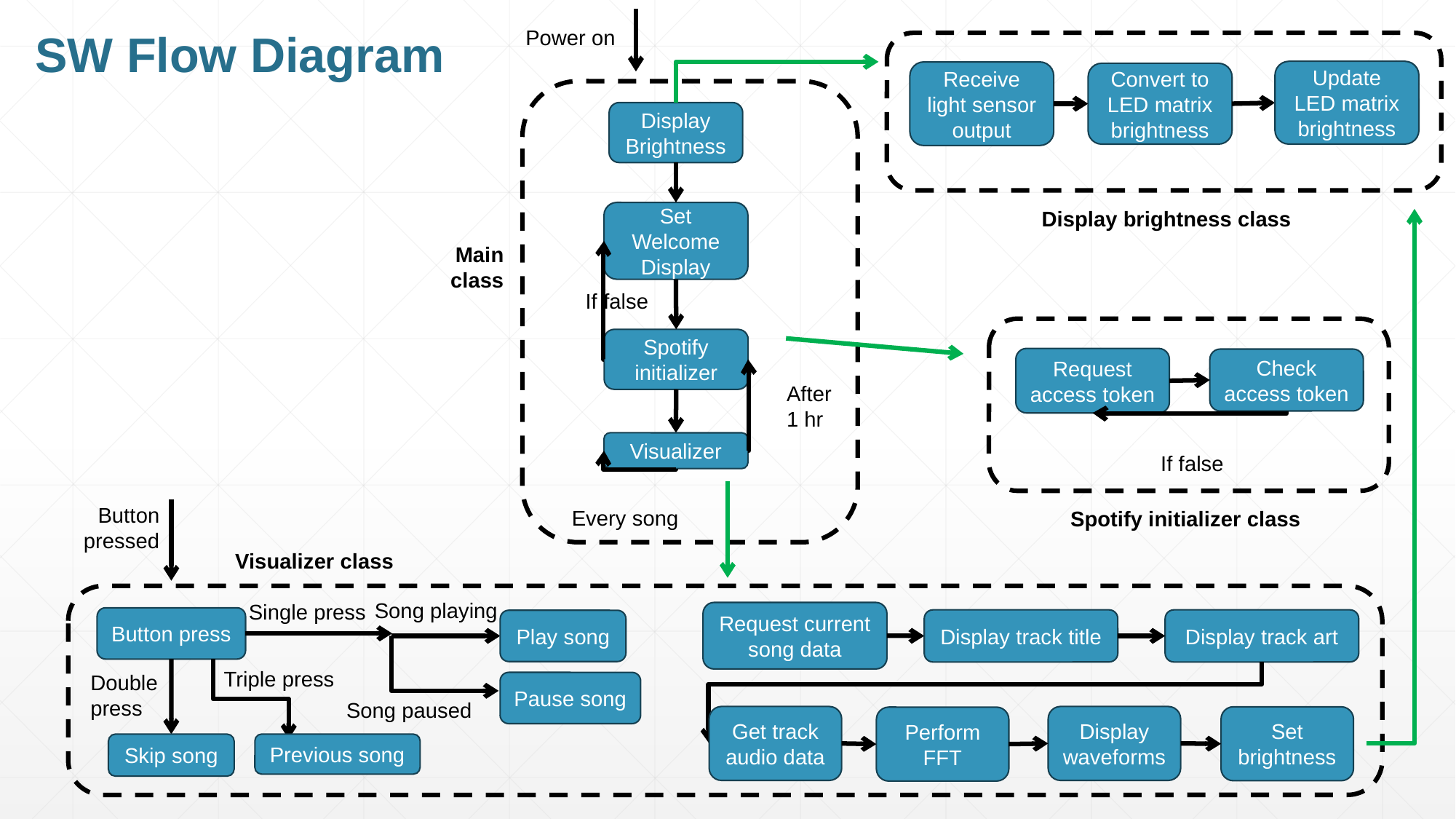

SW Flow Diagram
Power on

Update LED matrix brightness
Receive light sensor output
Convert to LED matrix brightness

Display Brightness
Display brightness class
Set Welcome Display
Main class
If false

Spotify initializer
Request access token
Check access token
After 1 hr
Visualizer
If false
Button pressed
Every song
Spotify initializer class
Visualizer class

Song playing
Single press
Request current song data
Button press
Display track title
Display track art
Play song
Triple press
Double press
Pause song
Song paused
Get track audio data
Display waveforms
Set brightness
Perform FFT
Skip song
Previous song